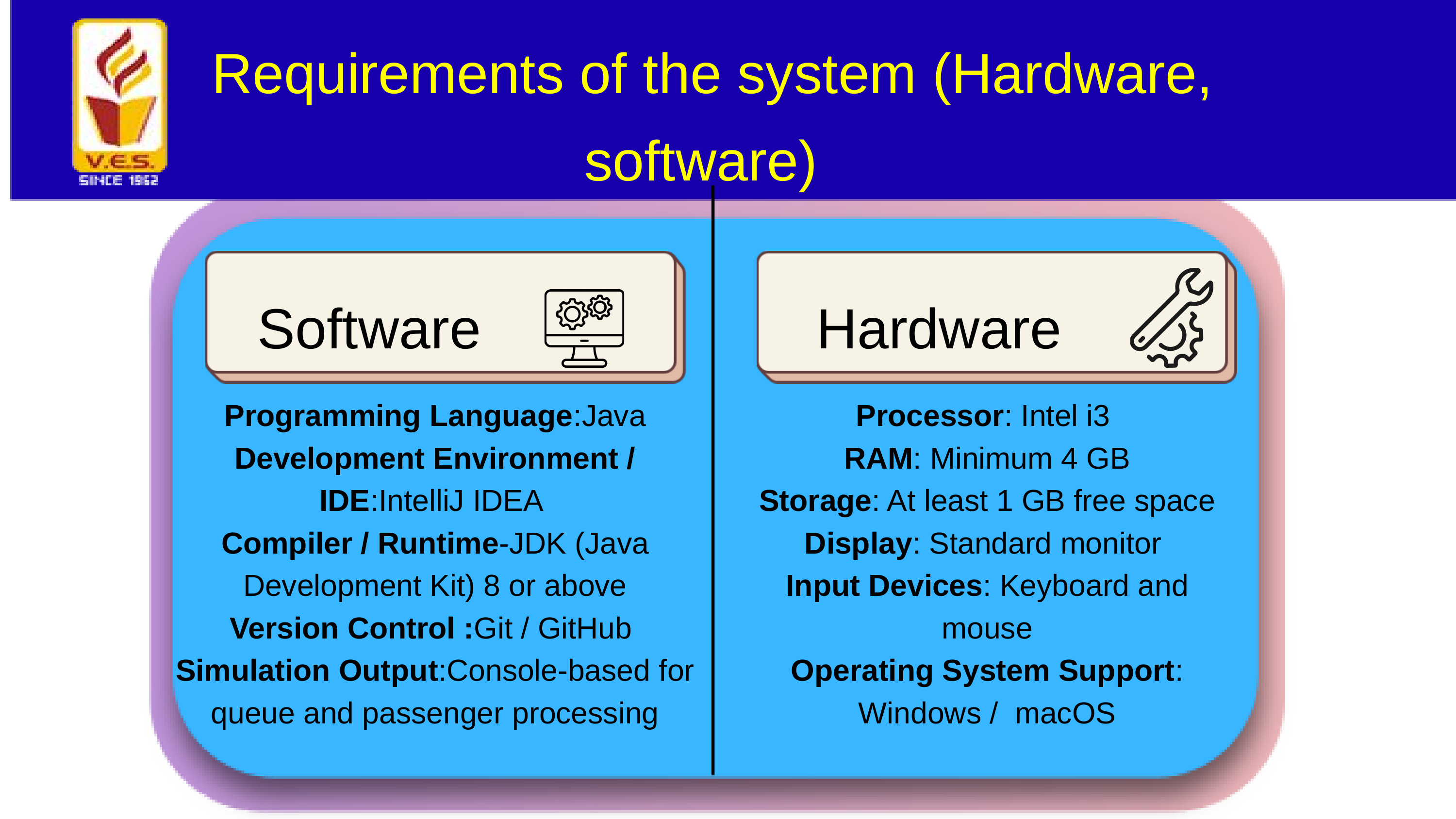

Requirements of the system (Hardware,
software)

Software
Hardware

Programming Language:Java
Development Environment / IDE:IntelliJ IDEA
Compiler / Runtime-JDK (Java Development Kit) 8 or above
Version Control :Git / GitHub
Simulation Output:Console-based for queue and passenger processing

Processor: Intel i3
RAM: Minimum 4 GB
Storage: At least 1 GB free space
Display: Standard monitor
Input Devices: Keyboard and mouse
Operating System Support: Windows /  macOS